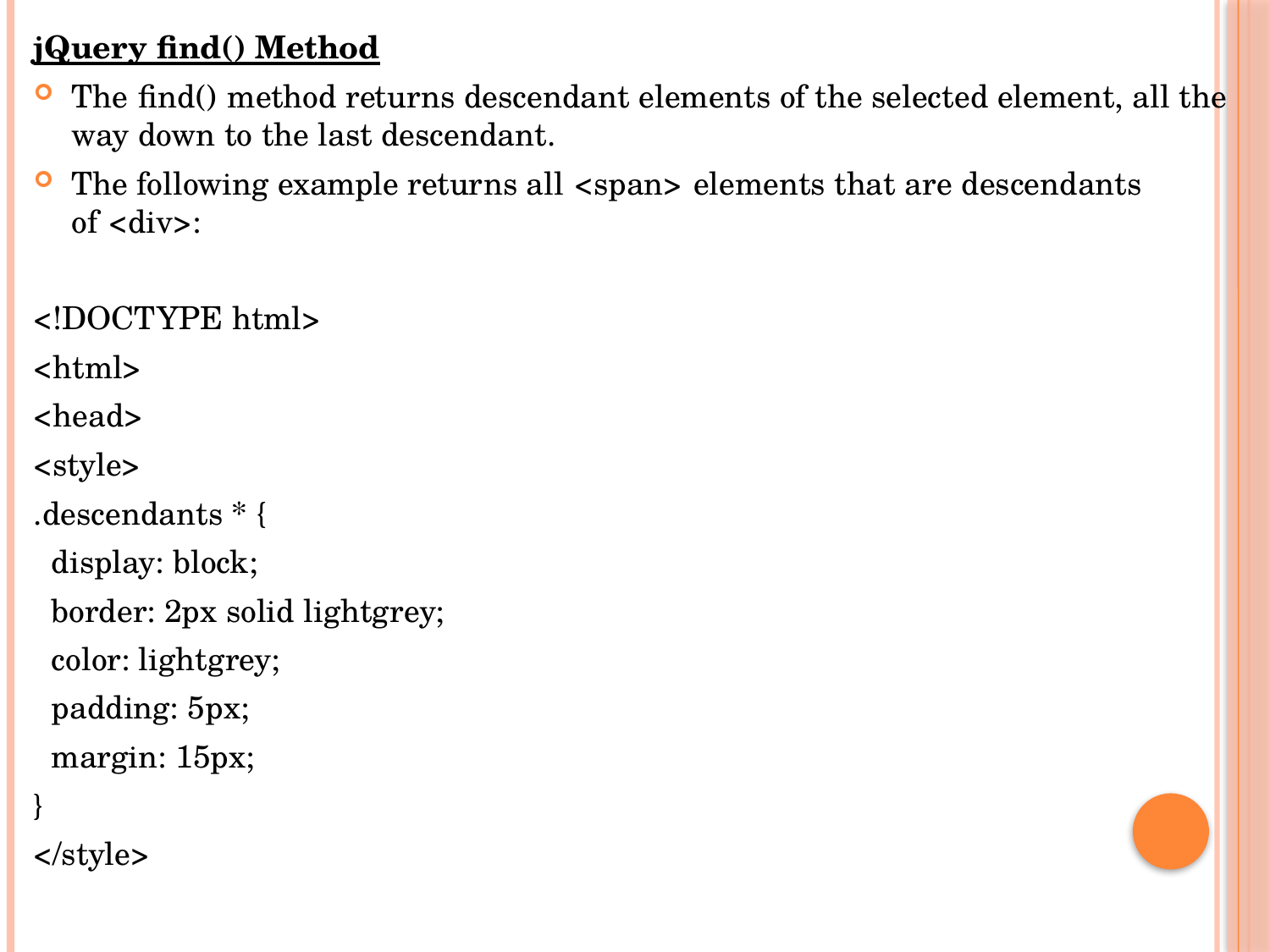

jQuery find() Method
The find() method returns descendant elements of the selected element, all the way down to the last descendant.
The following example returns all <span> elements that are descendants of <div>:

<!DOCTYPE html>
<html>
<head>
<style>
.descendants * {
  display: block;
  border: 2px solid lightgrey;
  color: lightgrey;
  padding: 5px;
  margin: 15px;
}
</style>